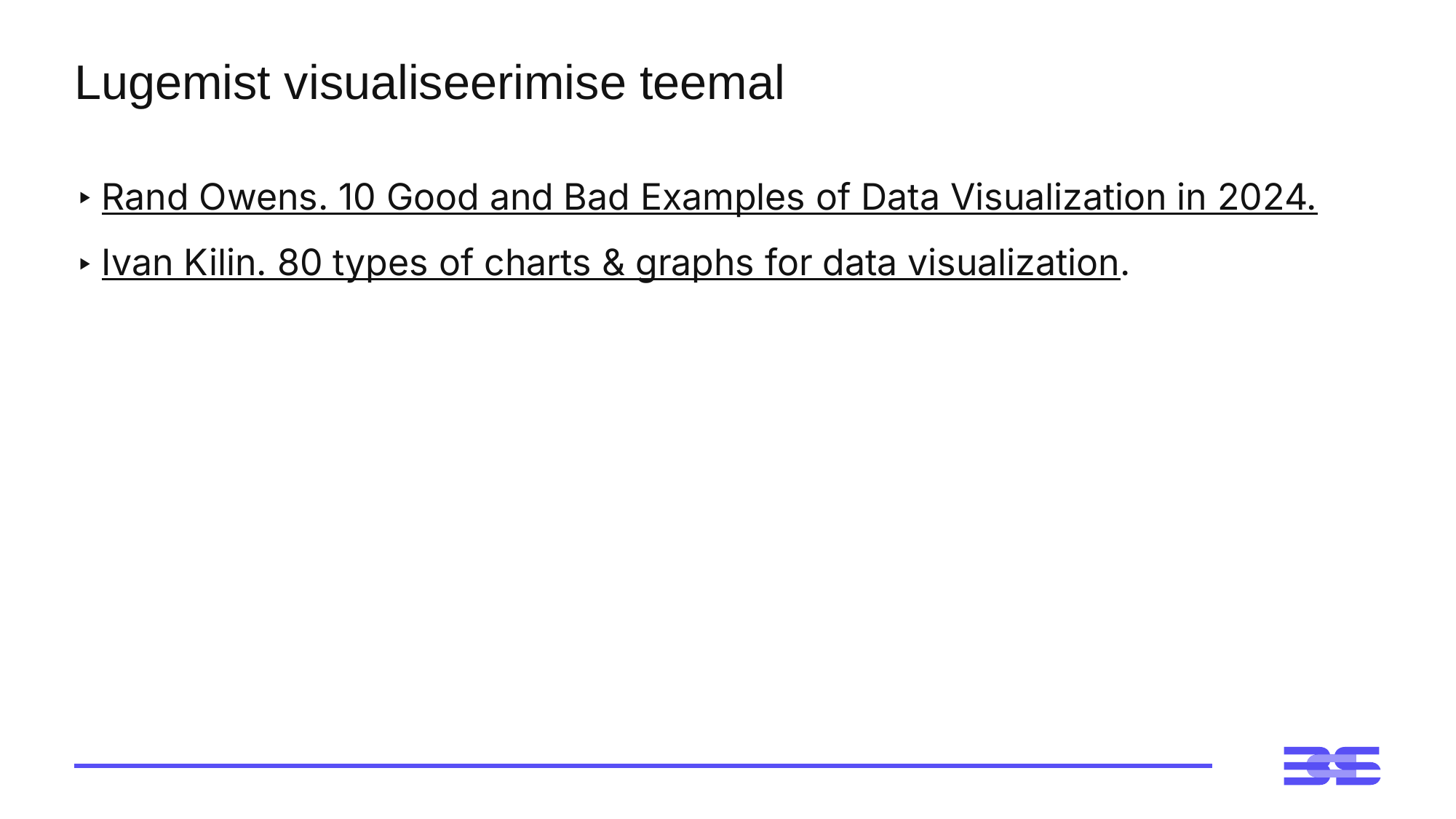

# Lugemist visualiseerimise teemal
Rand Owens. 10 Good and Bad Examples of Data Visualization in 2024.
Ivan Kilin. 80 types of charts & graphs for data visualization.